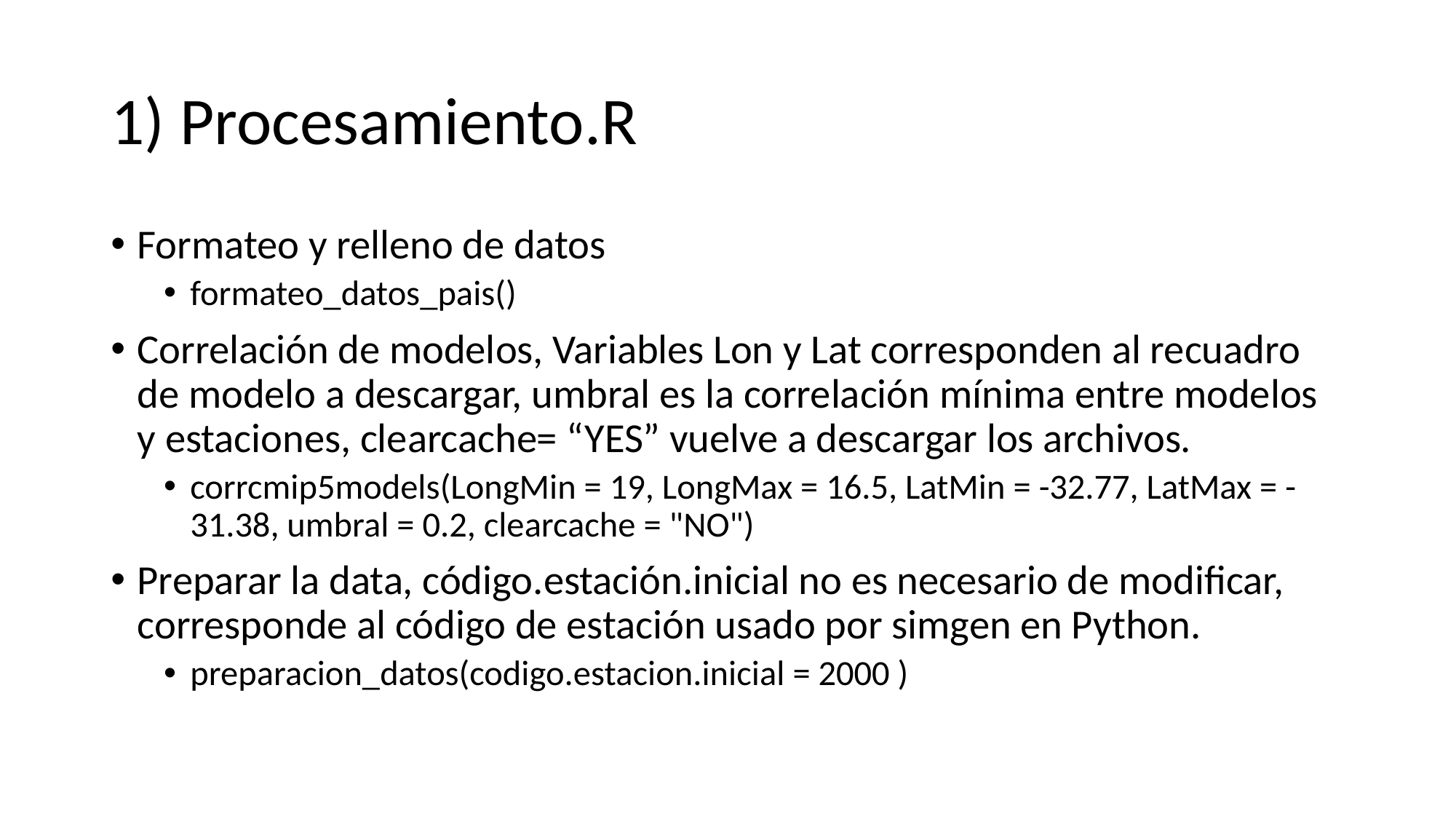

# 1) Procesamiento.R
Formateo y relleno de datos
formateo_datos_pais()
Correlación de modelos, Variables Lon y Lat corresponden al recuadro de modelo a descargar, umbral es la correlación mínima entre modelos y estaciones, clearcache= “YES” vuelve a descargar los archivos.
corrcmip5models(LongMin = 19, LongMax = 16.5, LatMin = -32.77, LatMax = -31.38, umbral = 0.2, clearcache = "NO")
Preparar la data, código.estación.inicial no es necesario de modificar, corresponde al código de estación usado por simgen en Python.
preparacion_datos(codigo.estacion.inicial = 2000 )